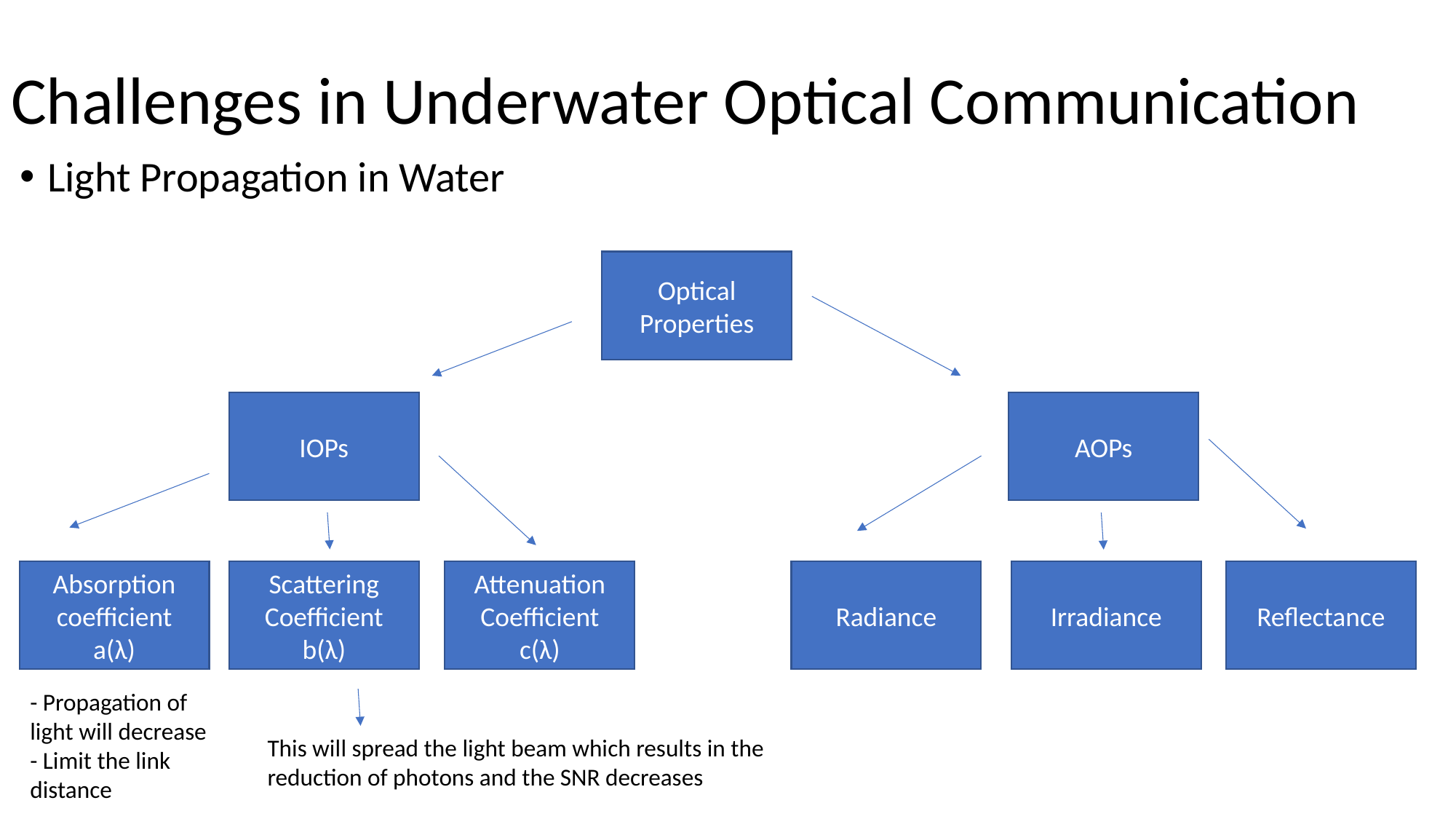

# Challenges in Underwater Optical Communication
Light Propagation in Water
Optical Properties
IOPs
AOPs
Radiance
Irradiance
Reflectance
Absorption coefficient
a(λ)
Scattering
Coefficient
b(λ)
Attenuation
Coefficient
c(λ)
- Propagation of light will decrease
- Limit the link distance
This will spread the light beam which results in the reduction of photons and the SNR decreases